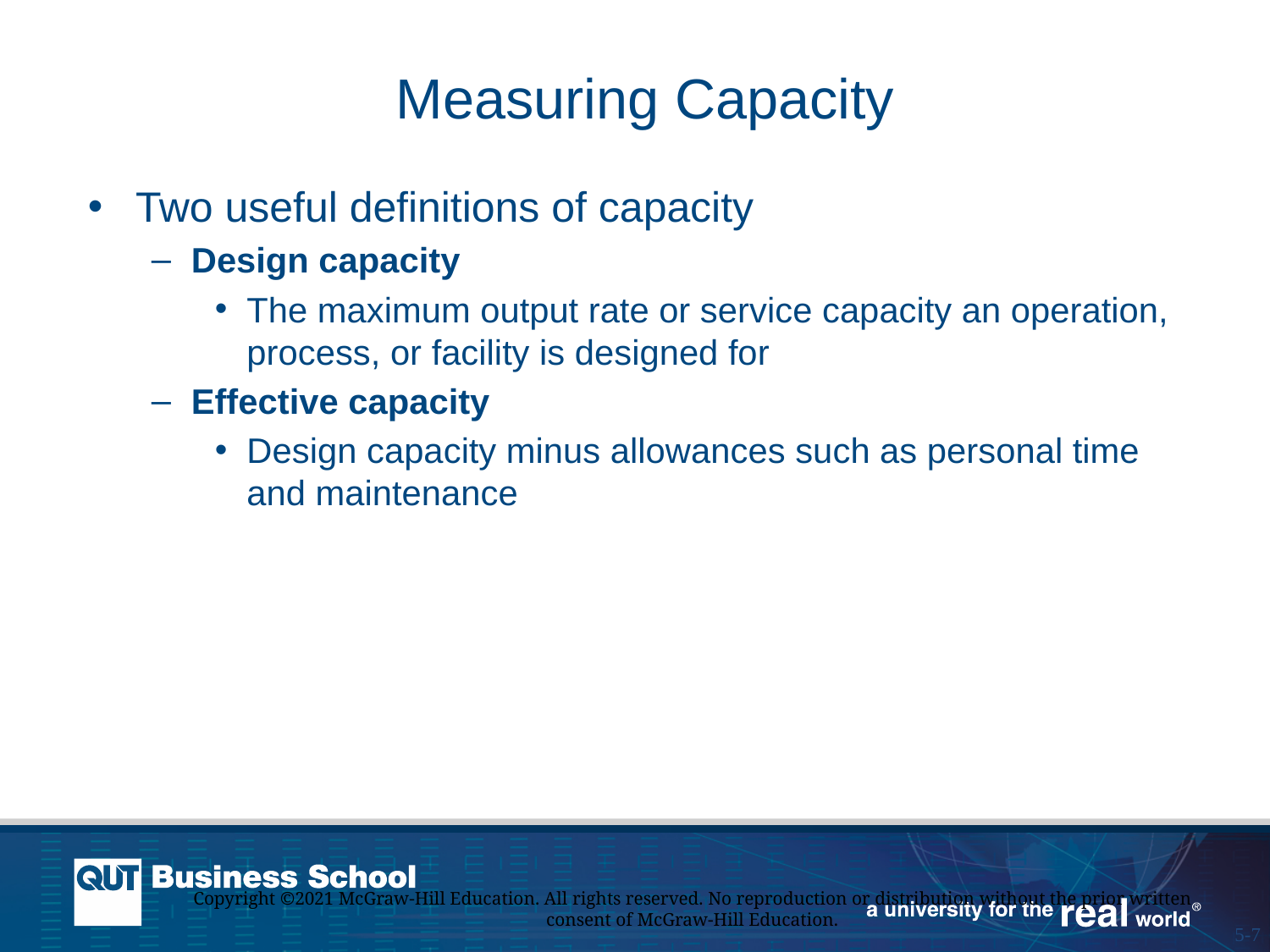

# Measuring Capacity
Two useful definitions of capacity
Design capacity
The maximum output rate or service capacity an operation, process, or facility is designed for
Effective capacity
Design capacity minus allowances such as personal time and maintenance
Copyright ©2021 McGraw-Hill Education. All rights reserved. No reproduction or distribution without the prior written consent of McGraw-Hill Education.
5-7